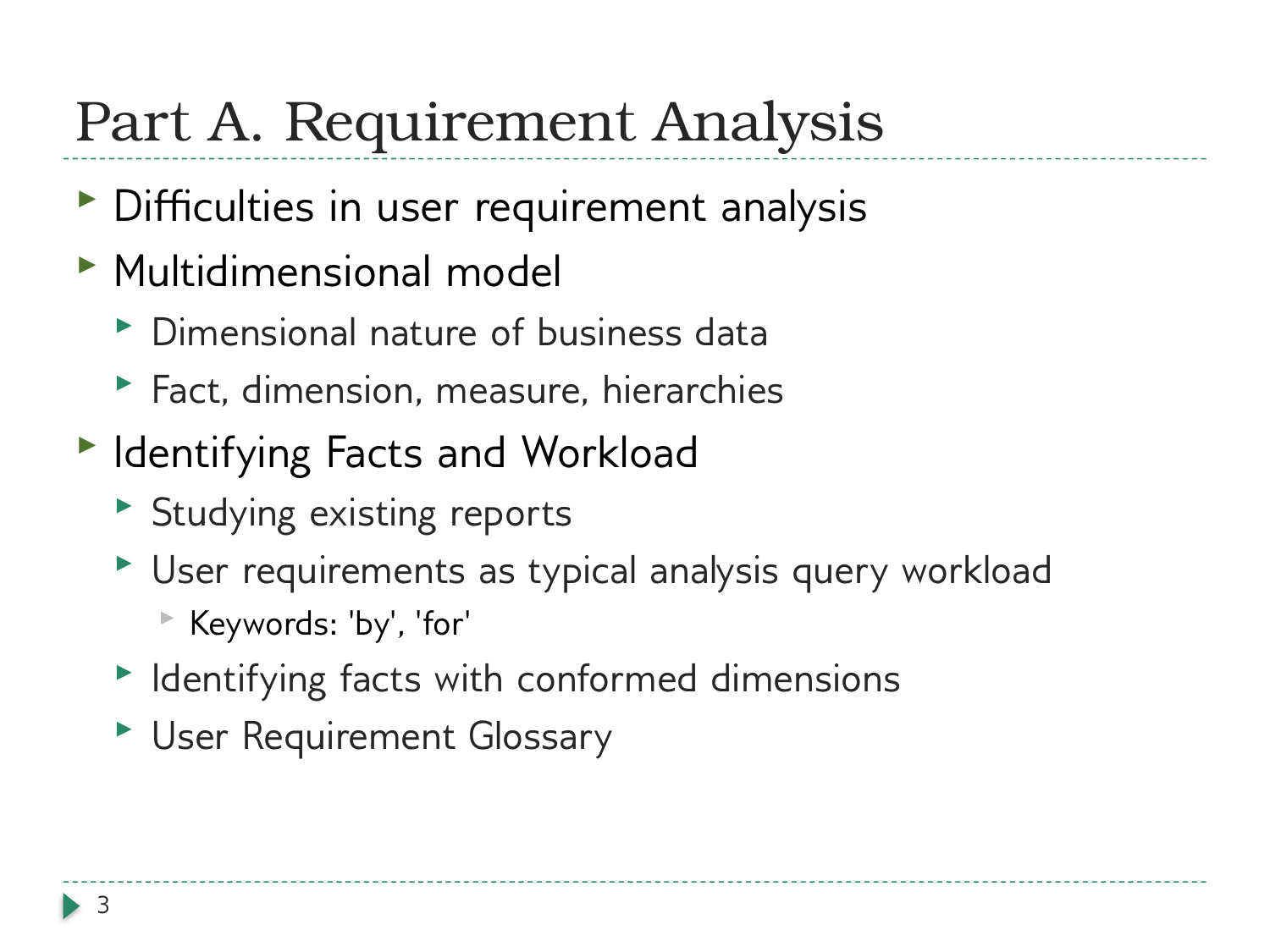

# Part A. Requirement Analysis
Difficulties in user requirement analysis
Multidimensional model
Dimensional nature of business data
Fact, dimension, measure, hierarchies
Identifying Facts and Workload
Studying existing reports
User requirements as typical analysis query workload
Keywords: 'by', 'for'
Identifying facts with conformed dimensions
User Requirement Glossary
3